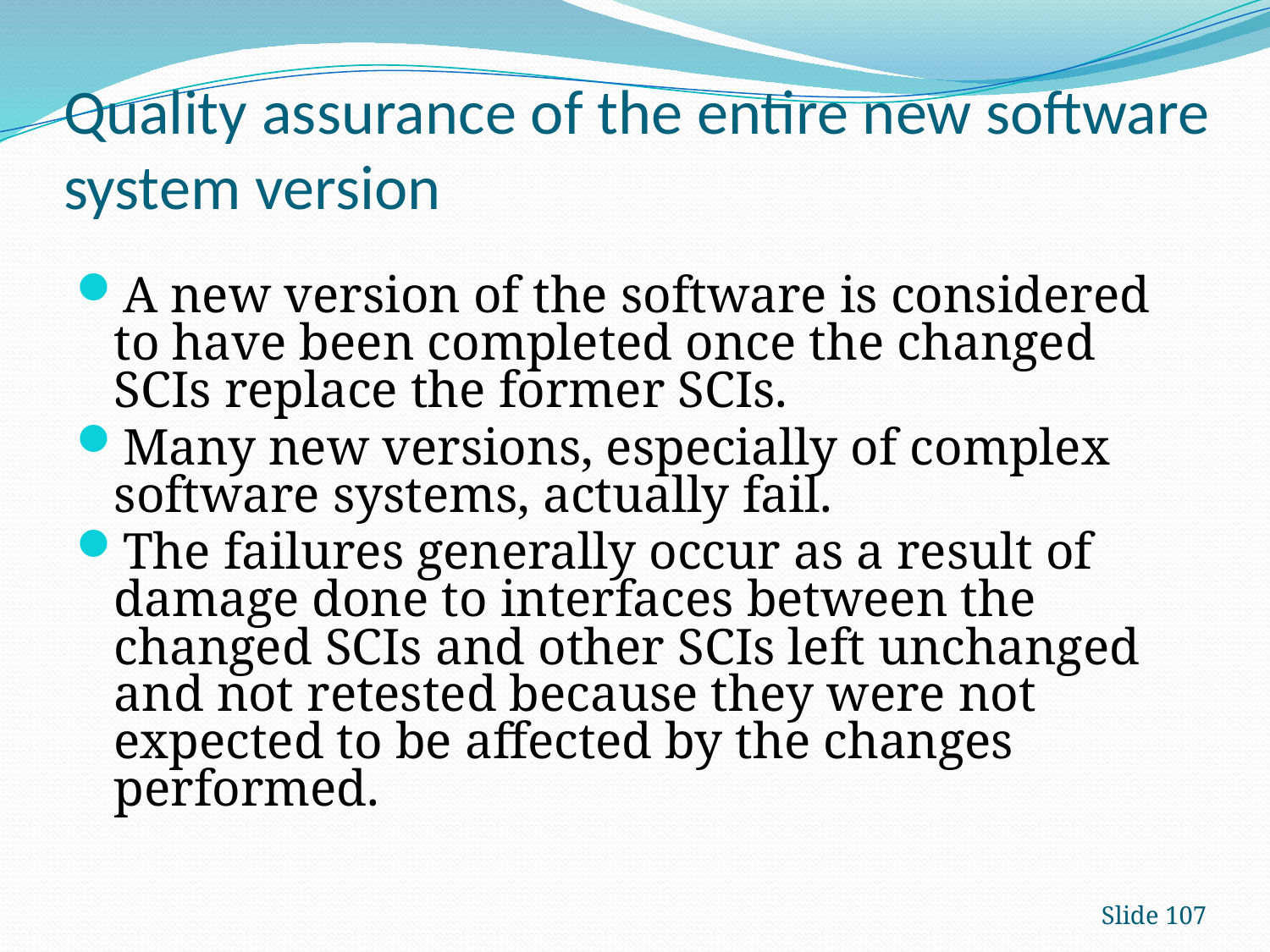

# Quality assurance of the entire new software system version
A new version of the software is considered to have been completed once the changed SCIs replace the former SCIs.
Many new versions, especially of complex software systems, actually fail.
The failures generally occur as a result of damage done to interfaces between the changed SCIs and other SCIs left unchanged and not retested because they were not expected to be affected by the changes performed.
Slide 107